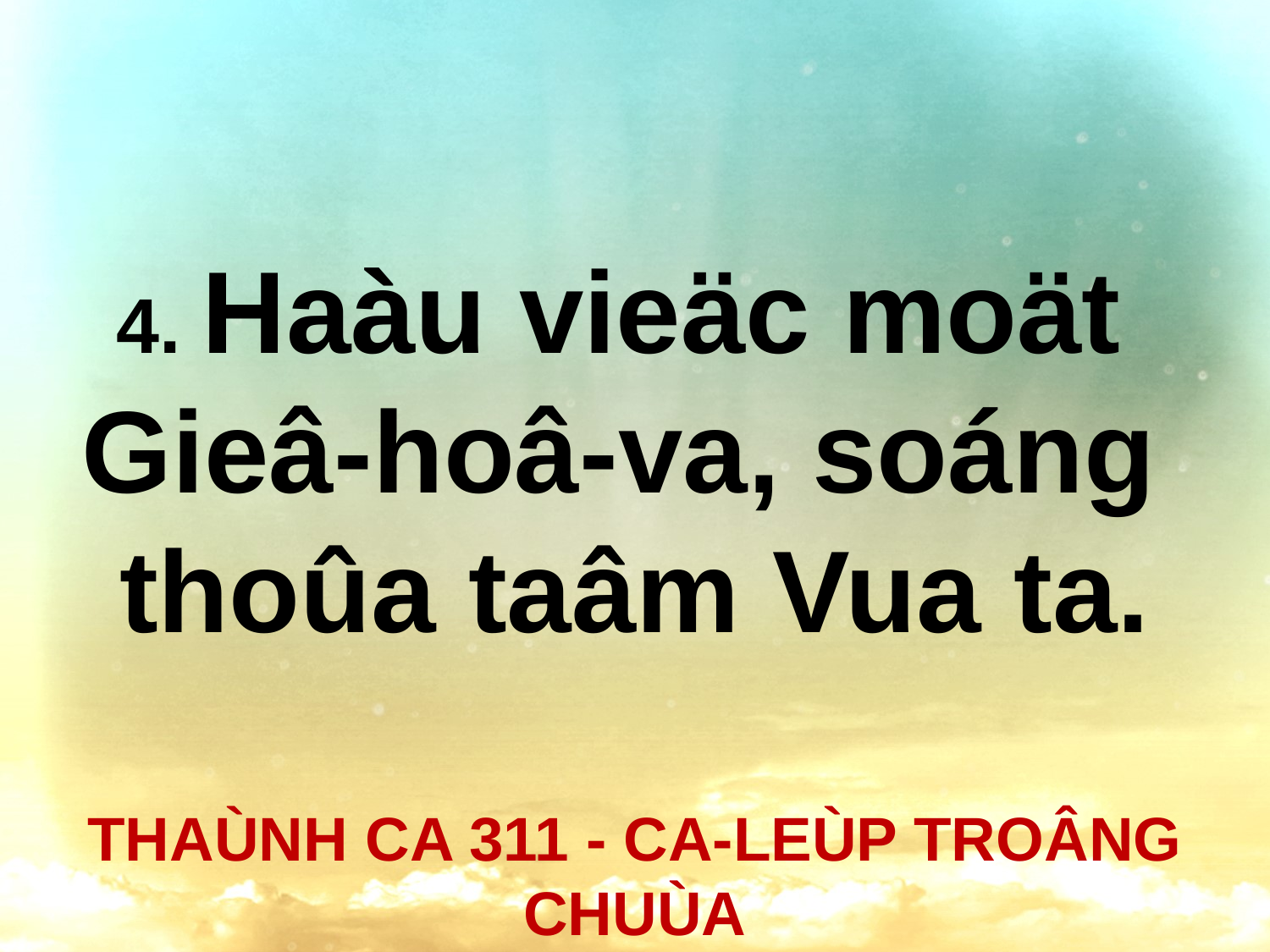

4. Haàu vieäc moät
Gieâ-hoâ-va, soáng
thoûa taâm Vua ta.
THAÙNH CA 311 - CA-LEÙP TROÂNG CHUÙA